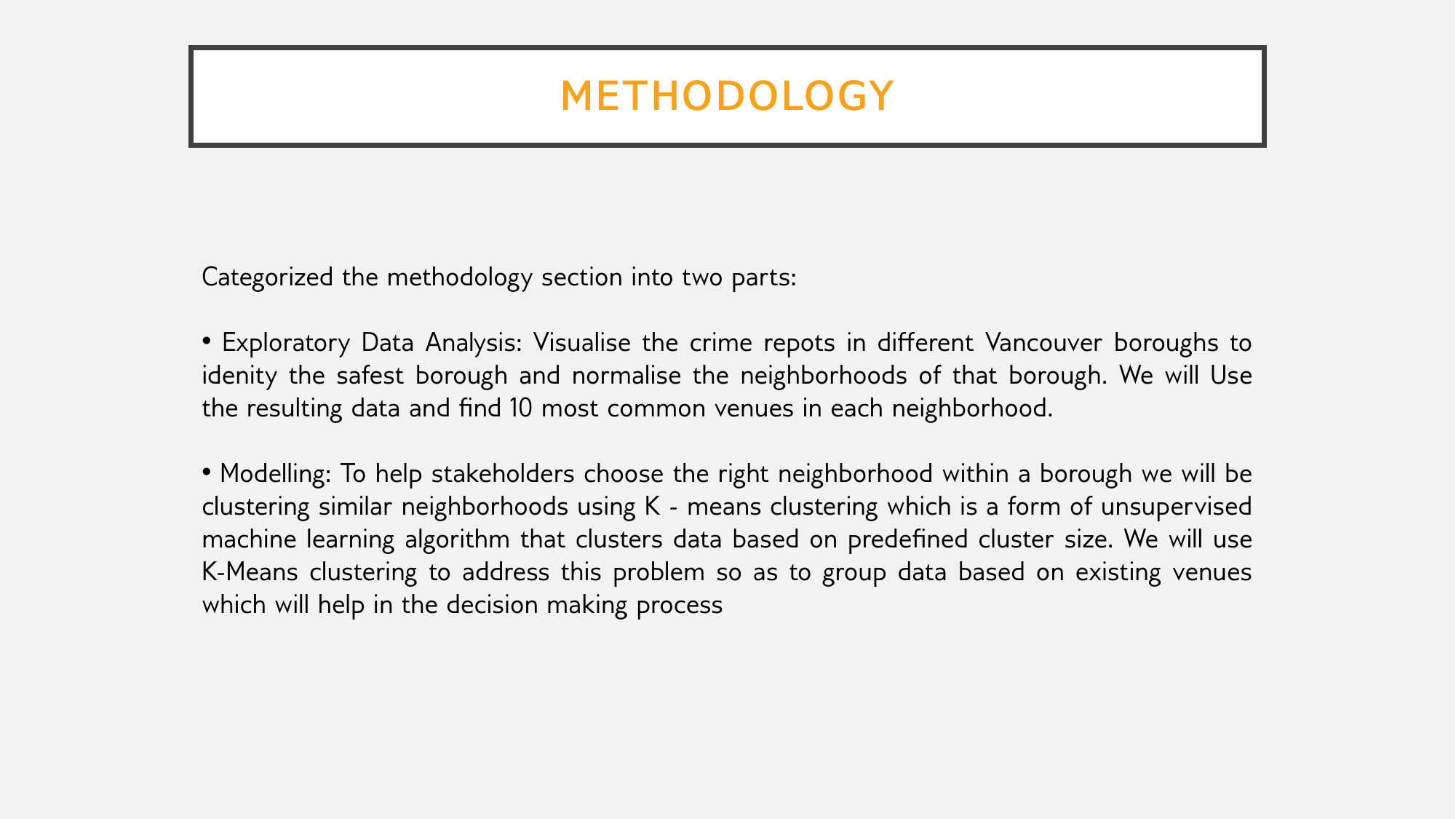

# METHODOLOGY
Categorized the methodology section into two parts:

 Exploratory Data Analysis: Visualise the crime repots in different Vancouver boroughs to idenity the safest borough and normalise the neighborhoods of that borough. We will Use the resulting data and find 10 most common venues in each neighborhood.

 Modelling: To help stakeholders choose the right neighborhood within a borough we will be clustering similar neighborhoods using K - means clustering which is a form of unsupervised machine learning algorithm that clusters data based on predefined cluster size. We will use K-Means clustering to address this problem so as to group data based on existing venues which will help in the decision making process